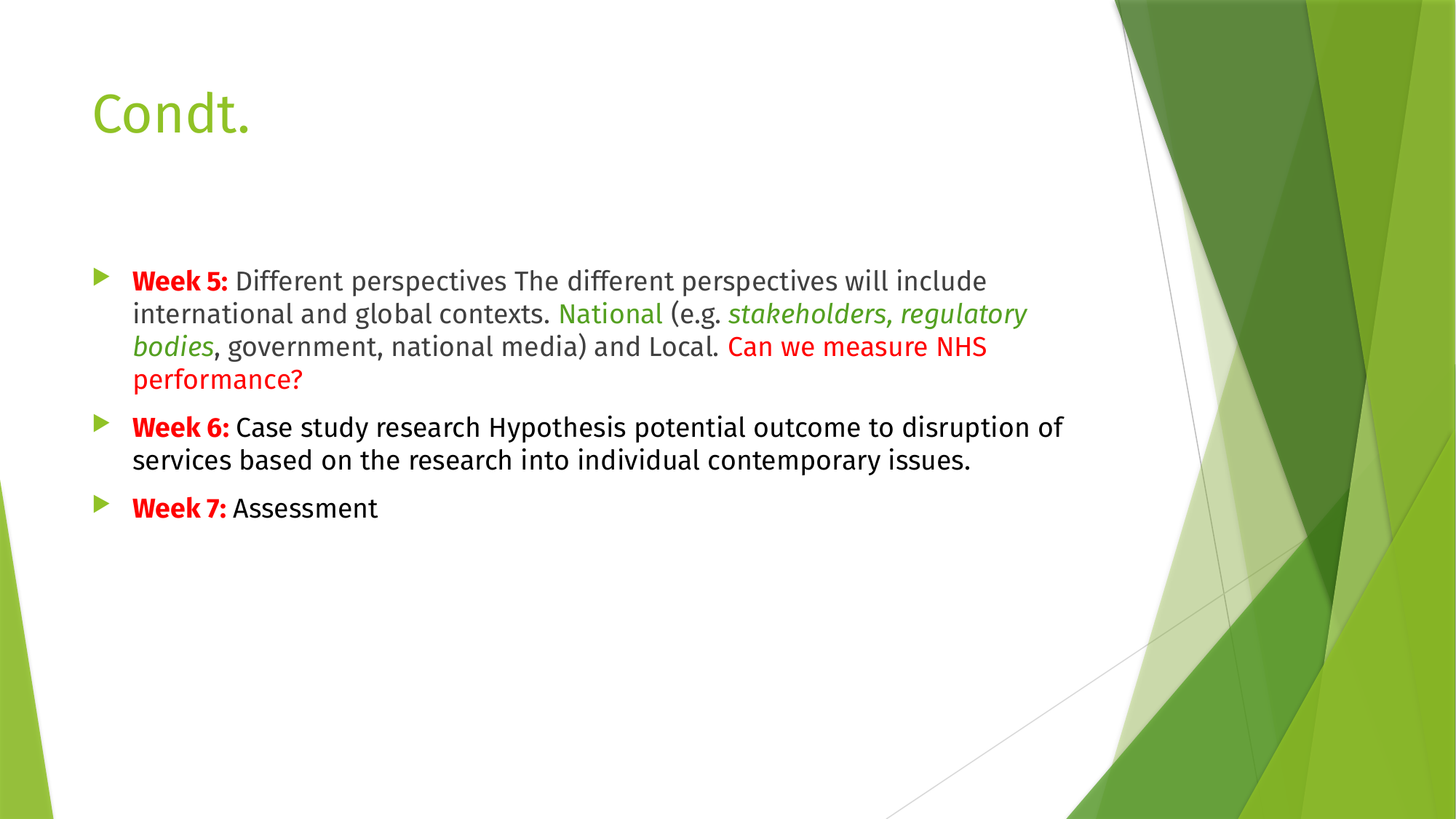

# Condt.
Week 5: Different perspectives The different perspectives will include international and global contexts. National (e.g. stakeholders, regulatory bodies, government, national media) and Local. Can we measure NHS performance?
Week 6: Case study research Hypothesis potential outcome to disruption of services based on the research into individual contemporary issues.
Week 7: Assessment